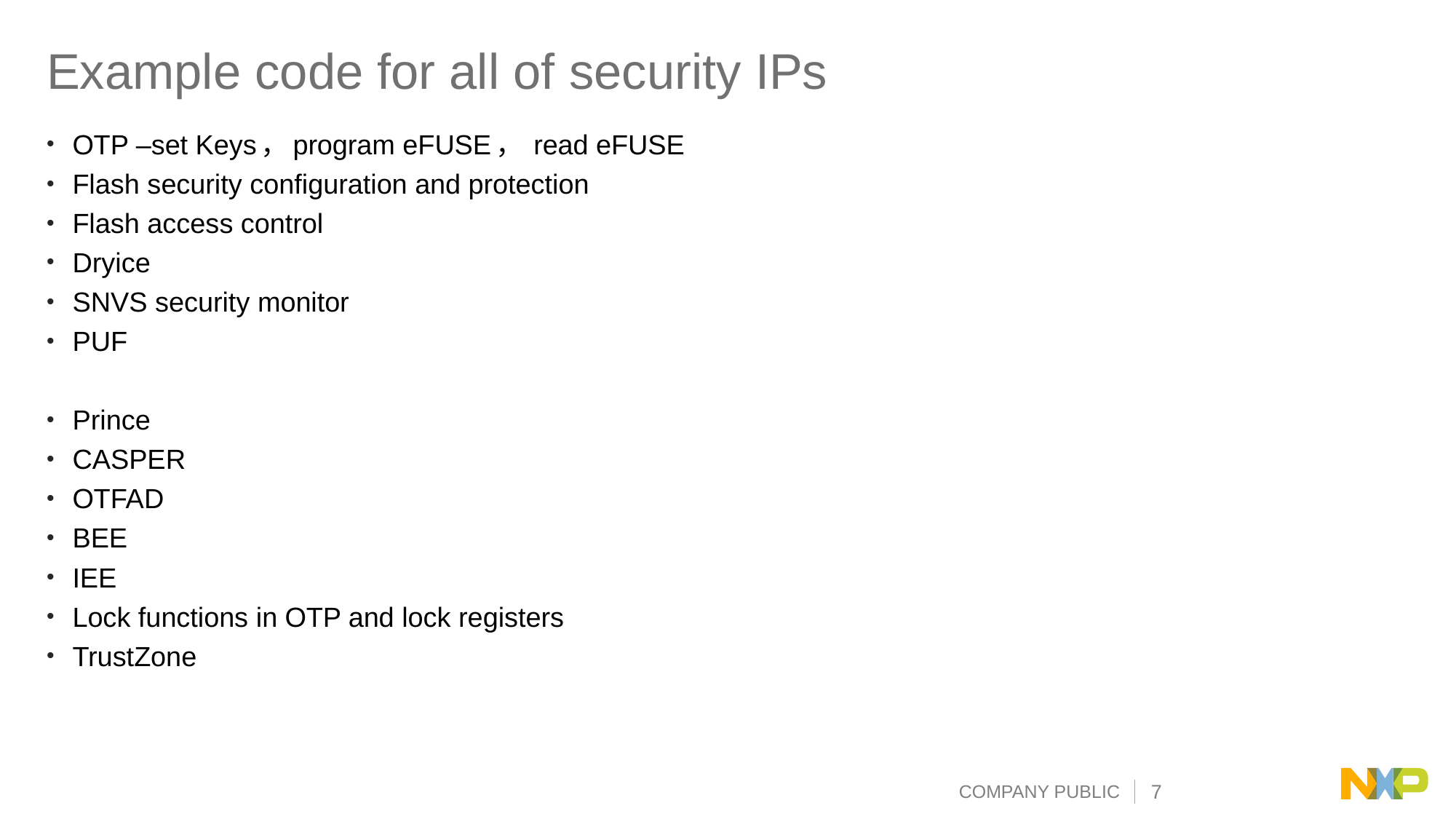

# Example code for all of security IPs
OTP –set Keys，program eFUSE， read eFUSE
Flash security configuration and protection
Flash access control
Dryice
SNVS security monitor
PUF

Prince
CASPER
OTFAD
BEE
IEE
Lock functions in OTP and lock registers
TrustZone